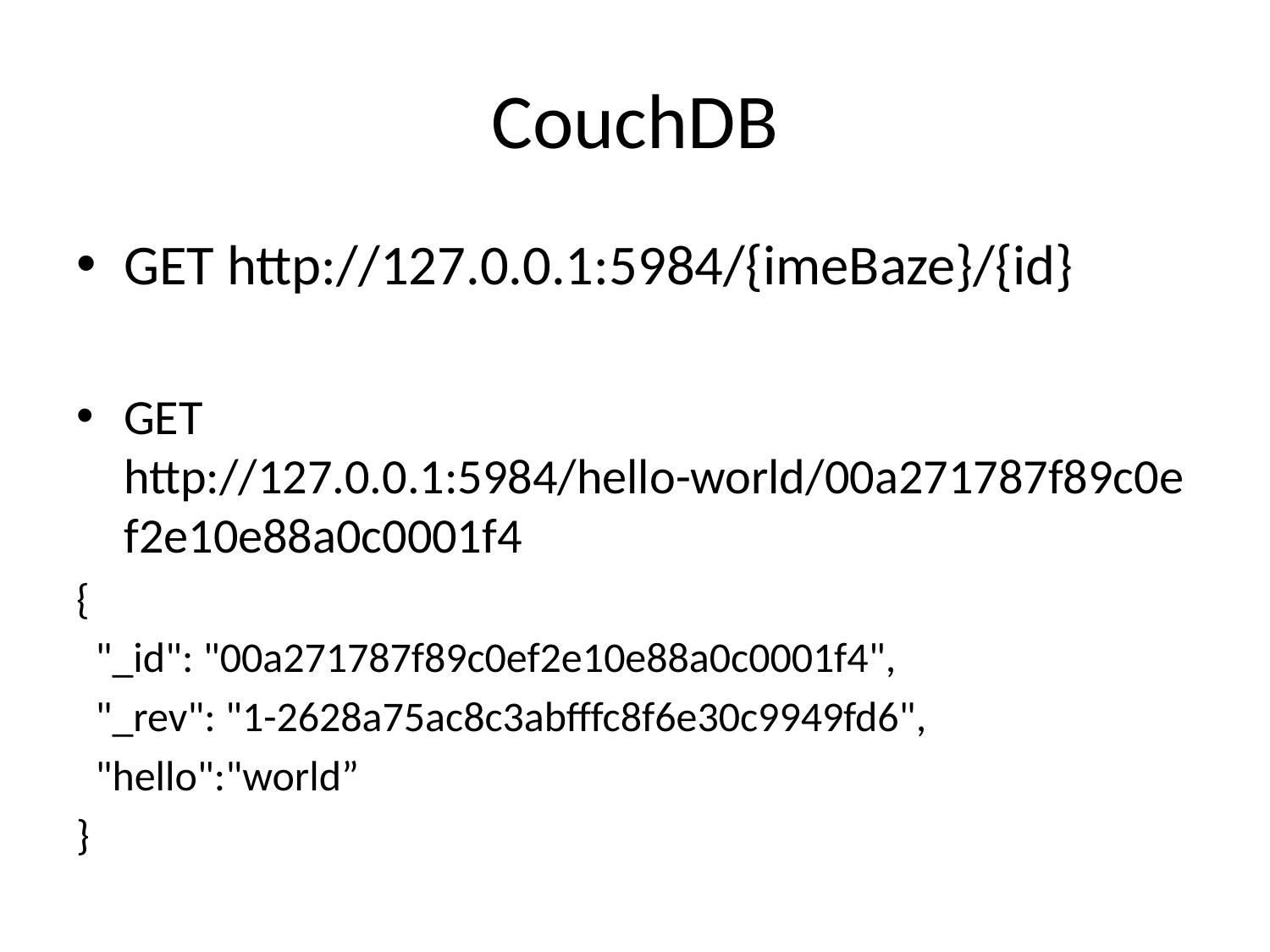

# CouchDB
GET http://127.0.0.1:5984/{imeBaze}/{id}

GET http://127.0.0.1:5984/hello-world/00a271787f89c0ef2e10e88a0c0001f4
{
  "_id": "00a271787f89c0ef2e10e88a0c0001f4",
  "_rev": "1-2628a75ac8c3abfffc8f6e30c9949fd6",
  "hello":"world”
}